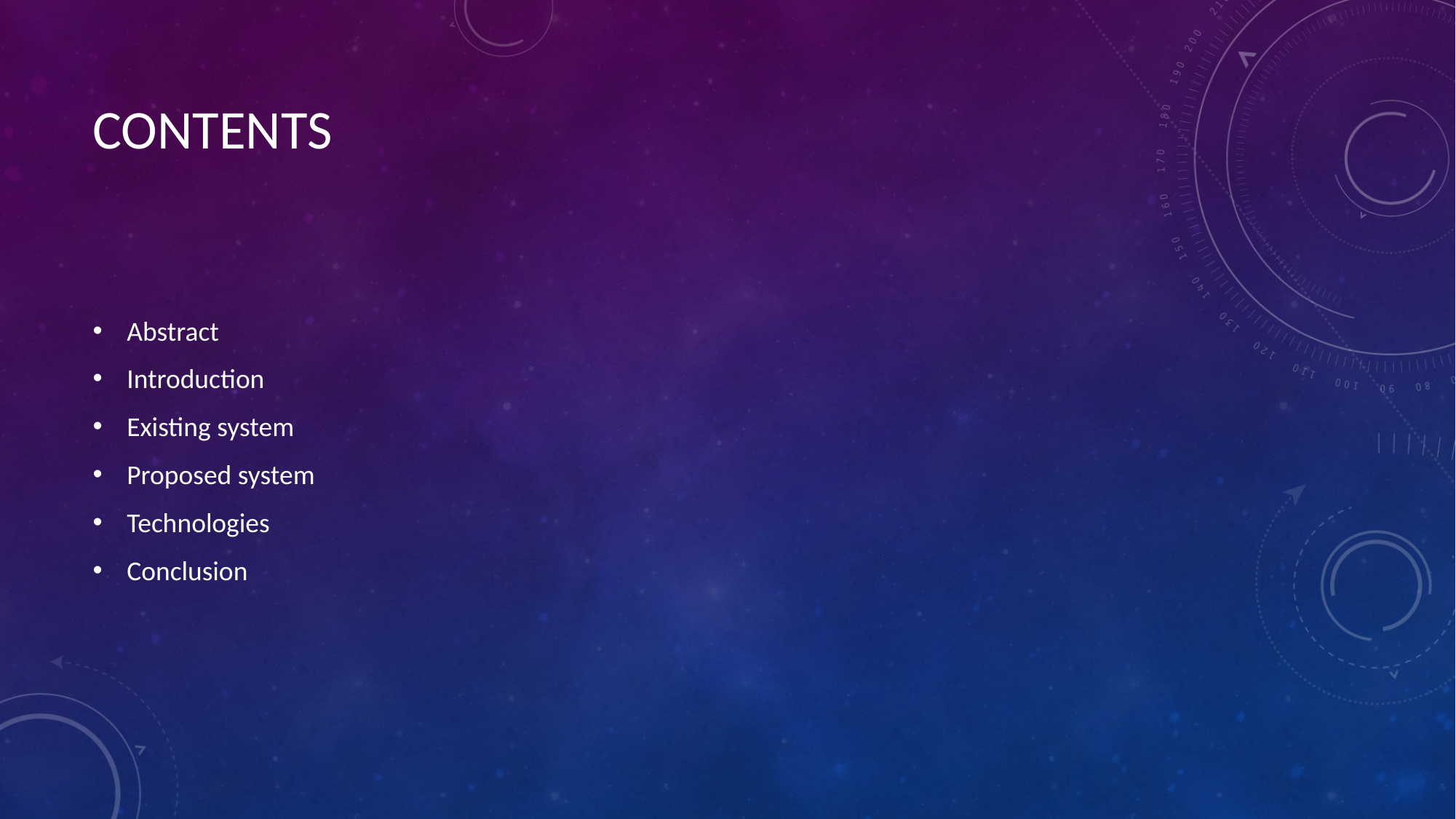

# Contents
Abstract
Introduction
Existing system
Proposed system
Technologies
Conclusion